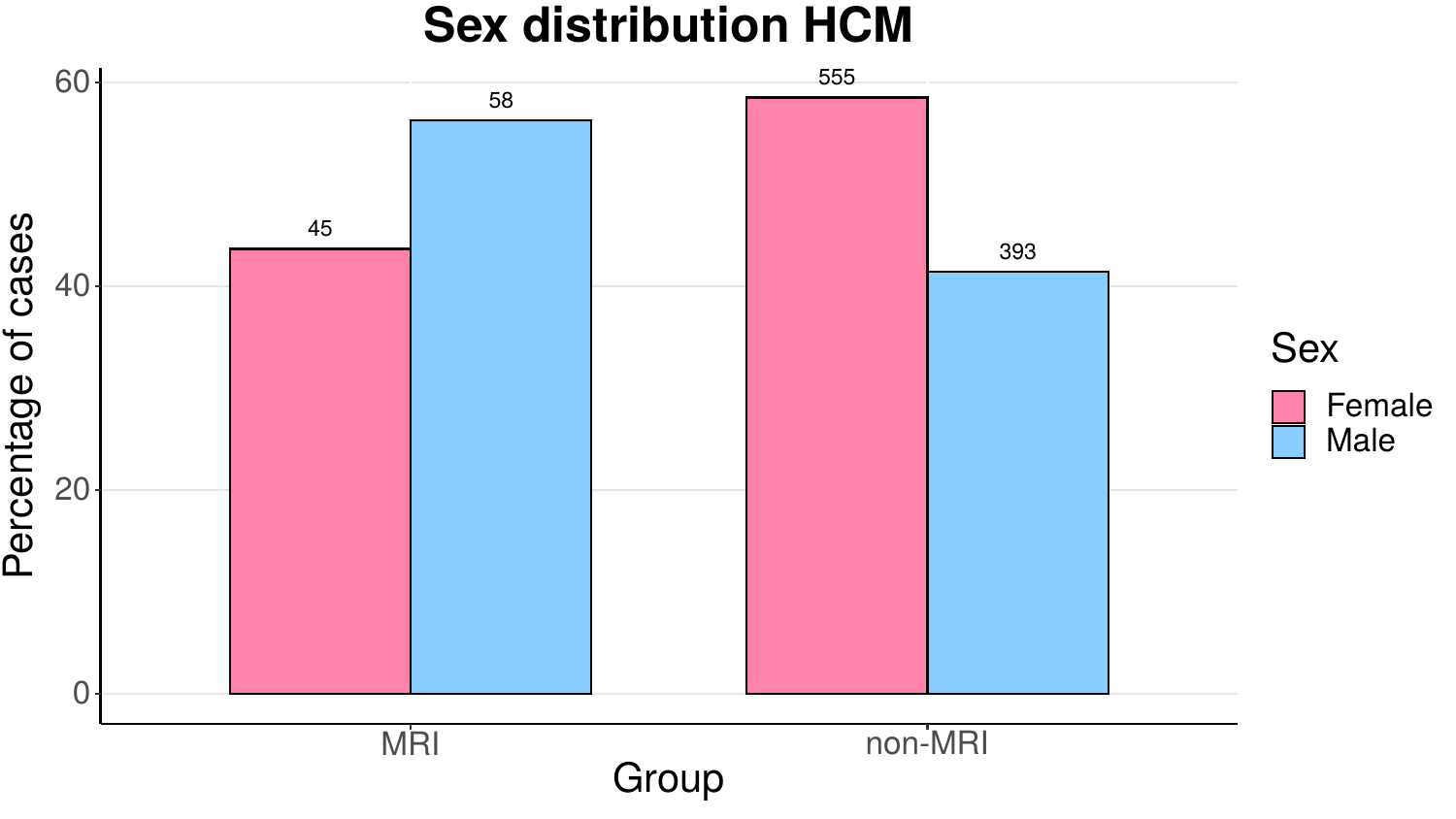

Sex distribution HCM

555
60

58

45
393

40

Sex
Percentage of cases

Female

Male
20

0

non-MRI
MRI
Group